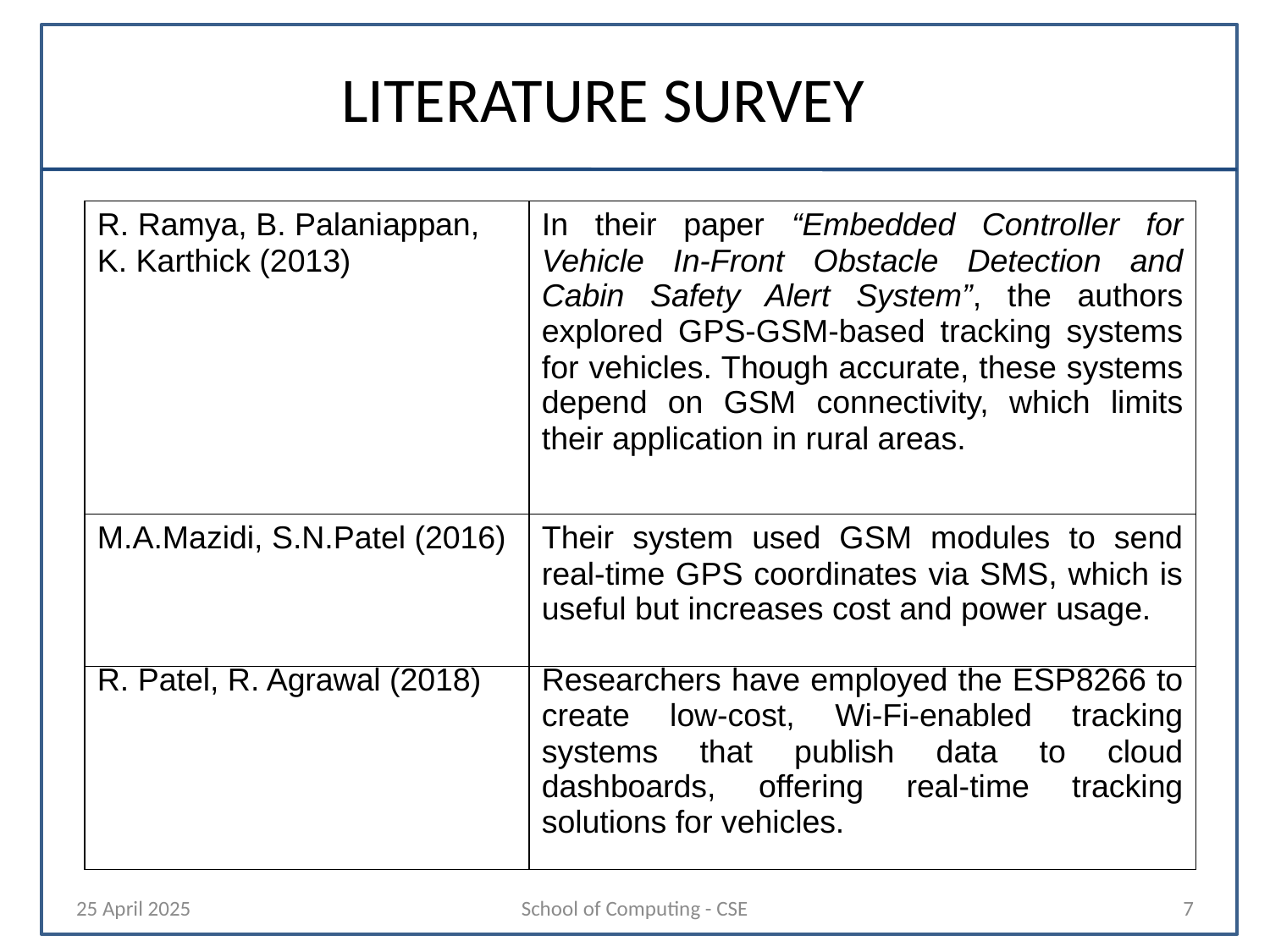

LITERATURE SURVEY
| R. Ramya, B. Palaniappan, K. Karthick (2013) | In their paper “Embedded Controller for Vehicle In-Front Obstacle Detection and Cabin Safety Alert System”, the authors explored GPS-GSM-based tracking systems for vehicles. Though accurate, these systems depend on GSM connectivity, which limits their application in rural areas. |
| --- | --- |
| M.A.Mazidi, S.N.Patel (2016) R. Patel, R. Agrawal (2018) | Their system used GSM modules to send real-time GPS coordinates via SMS, which is useful but increases cost and power usage. Researchers have employed the ESP8266 to create low-cost, Wi-Fi-enabled tracking systems that publish data to cloud dashboards, offering real-time tracking solutions for vehicles. |
25 April 2025
School of Computing - CSE
7